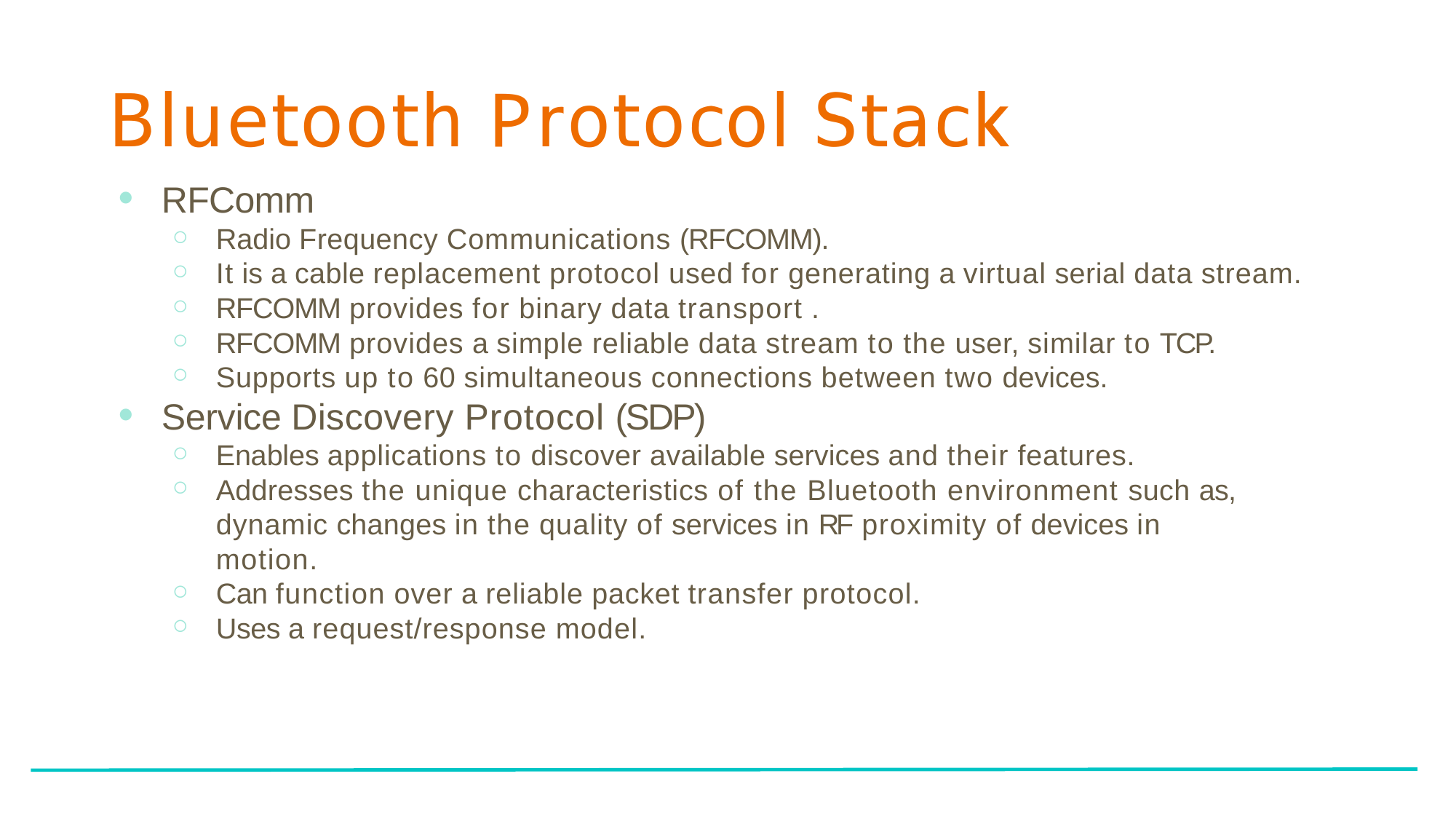

# Bluetooth Protocol Stack
RFComm
Radio Frequency Communications (RFCOMM).
It is a cable replacement protocol used for generating a virtual serial data stream.
RFCOMM provides for binary data transport .
RFCOMM provides a simple reliable data stream to the user, similar to TCP.
Supports up to 60 simultaneous connections between two devices.
Service Discovery Protocol (SDP)
Enables applications to discover available services and their features.
Addresses the unique characteristics of the Bluetooth environment such as,  dynamic changes in the quality of services in RF proximity of devices in motion.
Can function over a reliable packet transfer protocol.
Uses a request/response model.